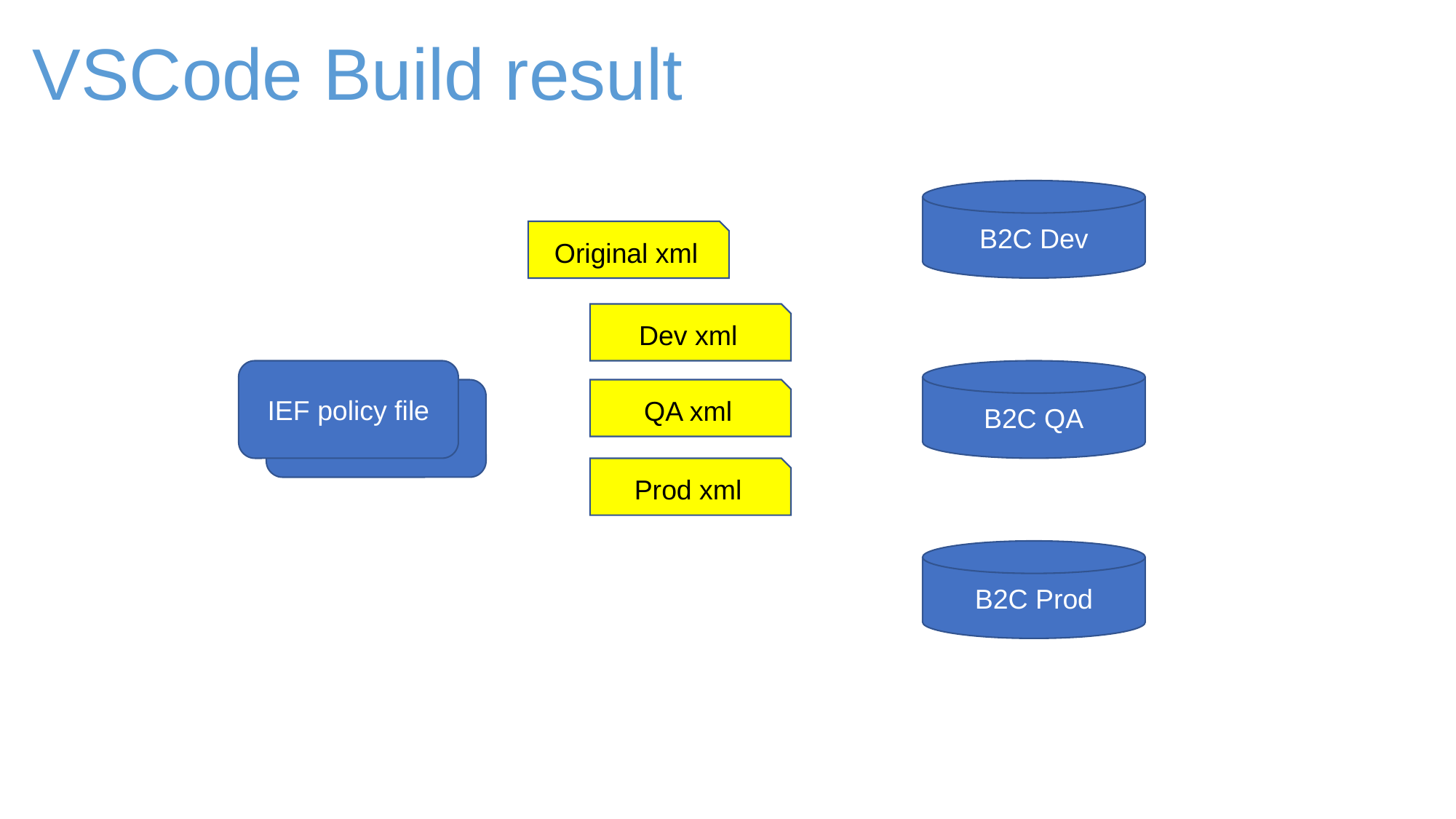

# VSCode Build result
B2C Dev
Original xml
Dev xml
IEF policy file
B2C QA
IEF policy file
QA xml
Prod xml
B2C Prod